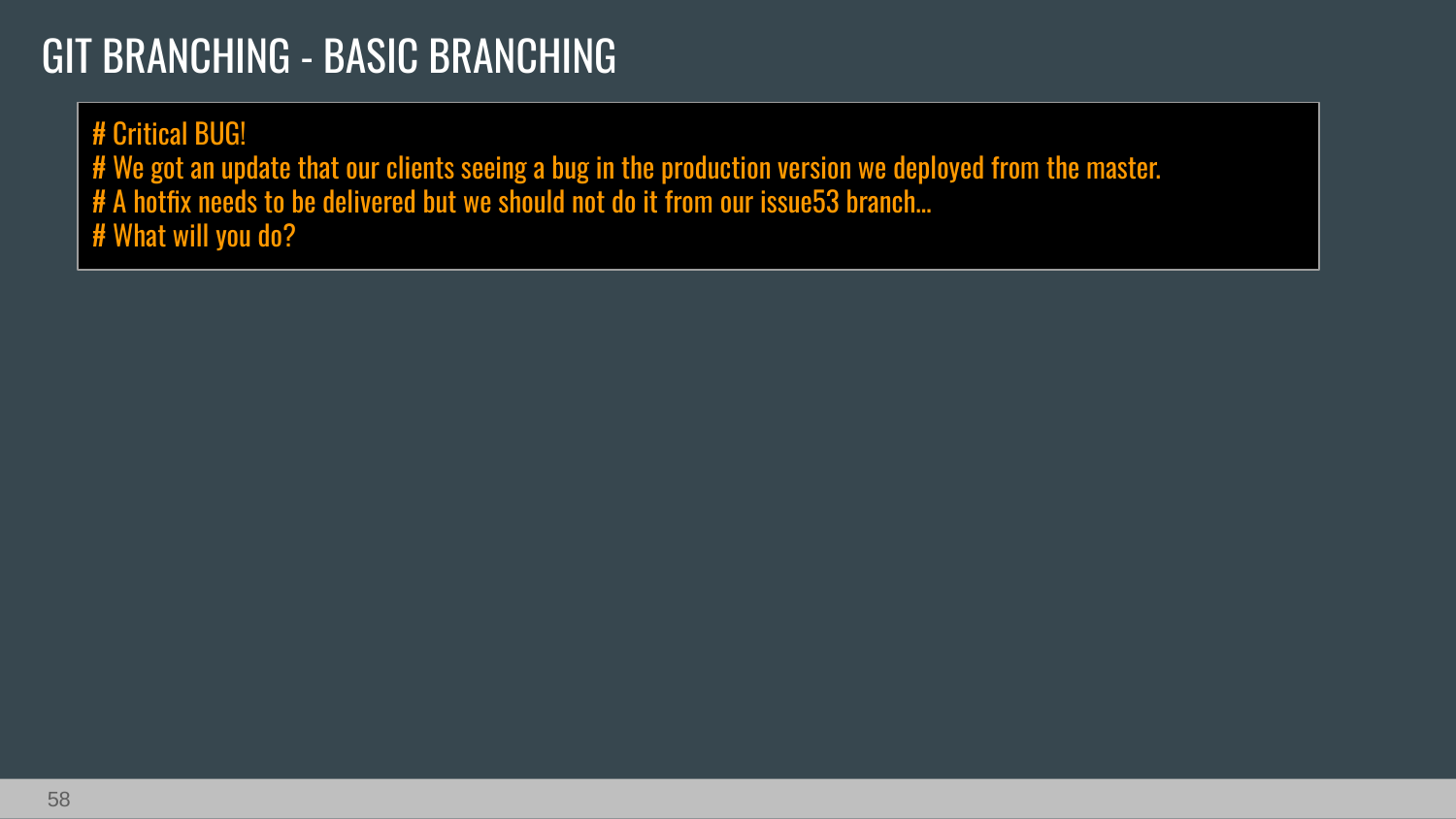

GIT BRANCHING - BASIC BRANCHING
# Critical BUG! # We got an update that our clients seeing a bug in the production version we deployed from the master. # A hotfix needs to be delivered but we should not do it from our issue53 branch… # What will you do?